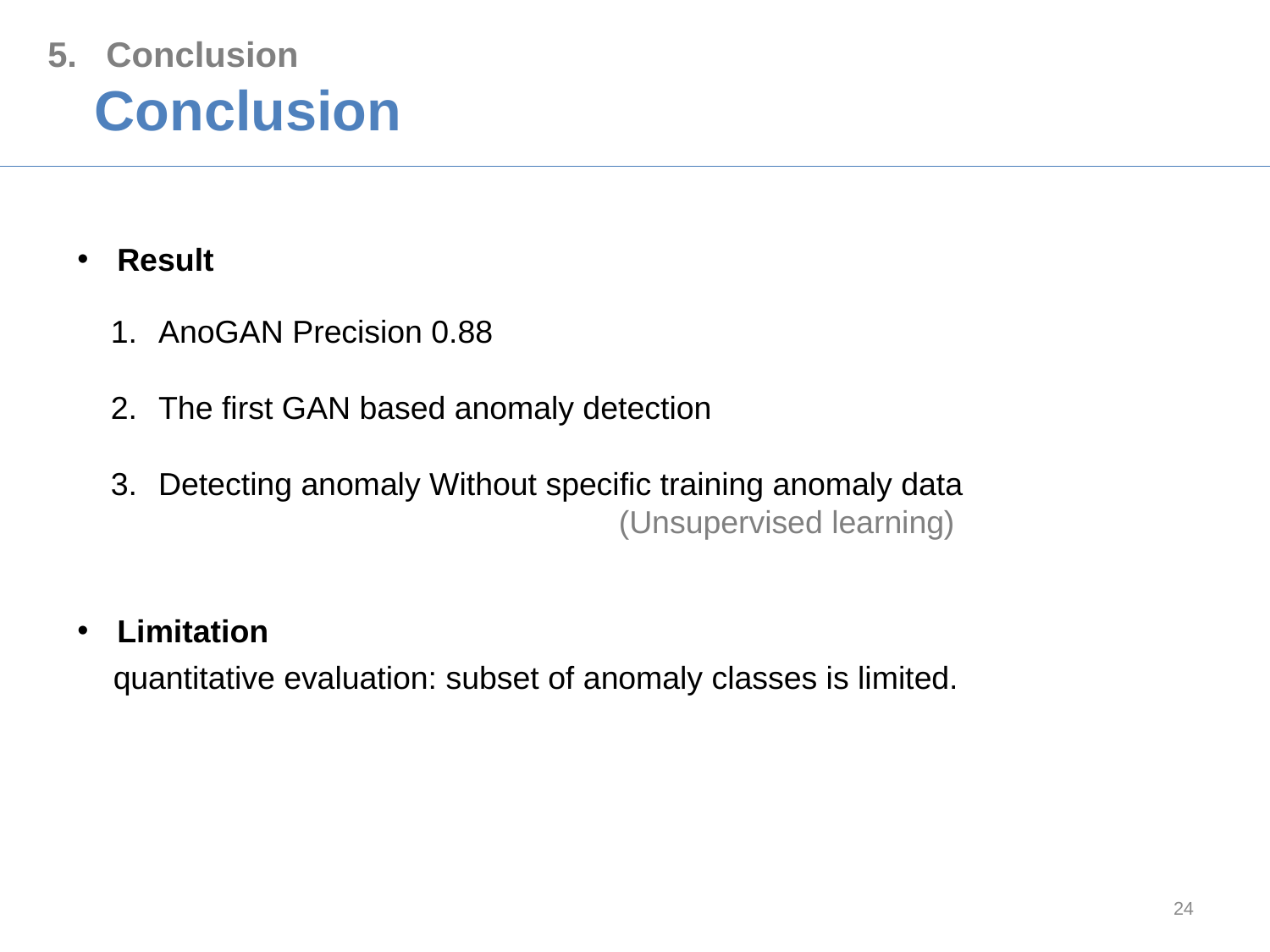

5.   Conclusion
   Conclusion
Result
AnoGAN Precision 0.88

The first GAN based anomaly detection

Detecting anomaly Without specific training anomaly data
				(Unsupervised learning)

Limitation
quantitative evaluation: subset of anomaly classes is limited.
24